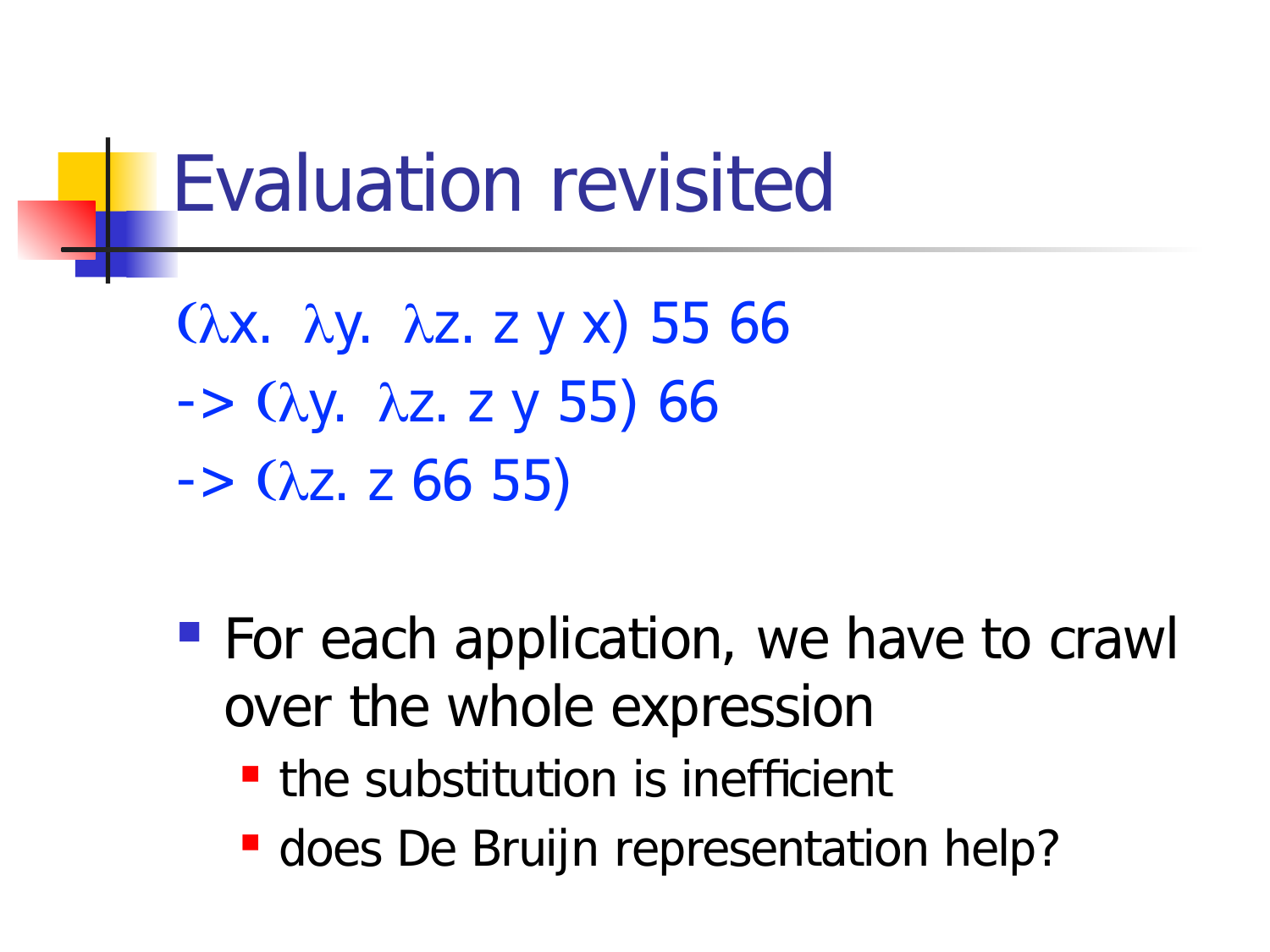

# Evaluation revisited
(λx. λy. λz. z y x) 55 66
-> (λy. λz. z y 55) 66
-> (λz. z 66 55)

For each application, we have to crawl over the whole expression
the substitution is inefficient
does De Bruijn representation help?